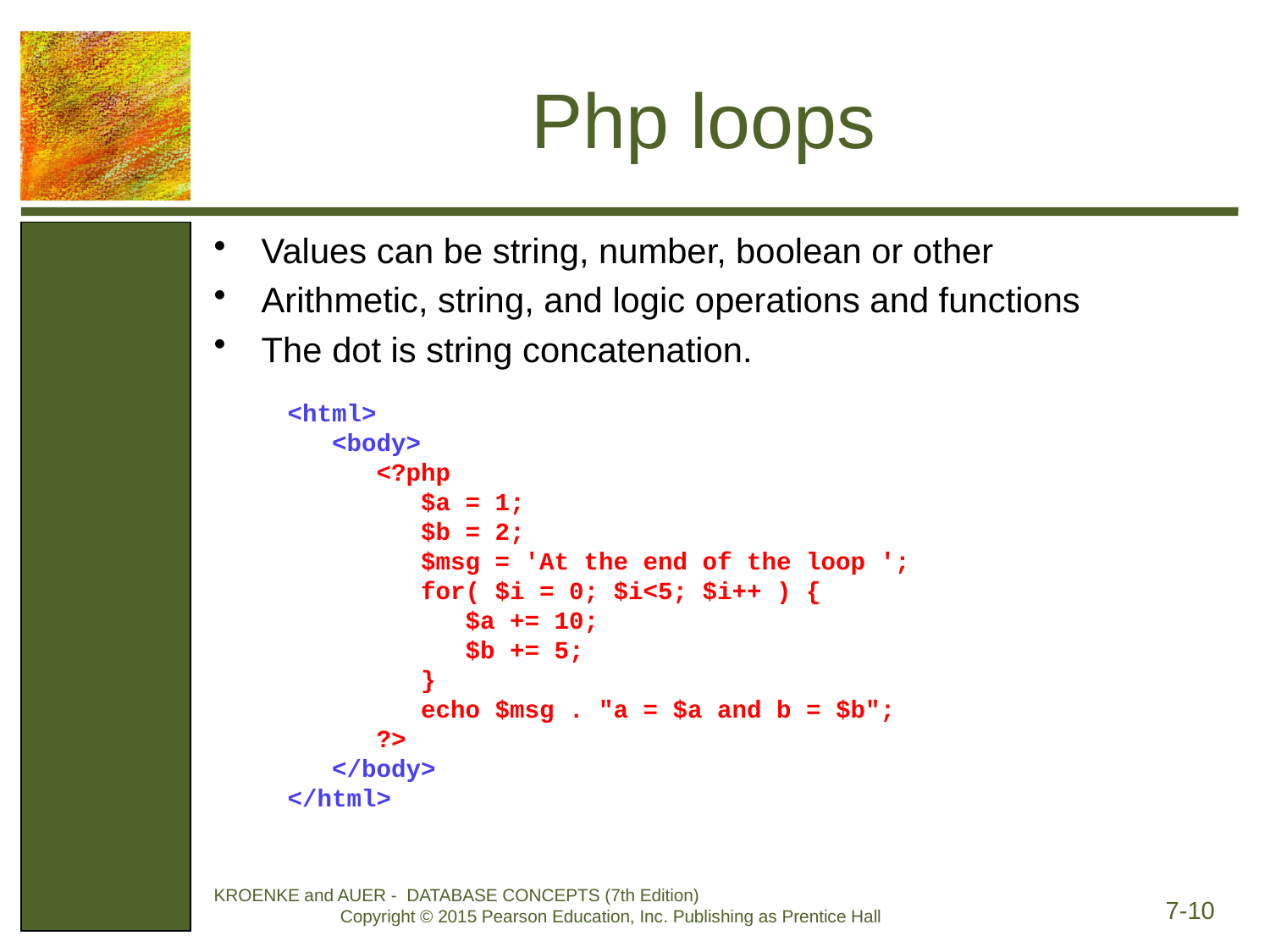

# Php loops
Values can be string, number, boolean or other
Arithmetic, string, and logic operations and functions
The dot is string concatenation.
<html>
   <body>
      <?php
         $a = 1;
         $b = 2;
         $msg = 'At the end of the loop ';
         for( $i = 0; $i<5; $i++ ) {
            $a += 10;
            $b += 5;
         }
         echo $msg . "a = $a and b = $b";
      ?>
   </body>
</html>
KROENKE and AUER -  DATABASE CONCEPTS (7th Edition)                                                                     Copyright © 2015 Pearson Education, Inc. Publishing as Prentice Hall
7-10